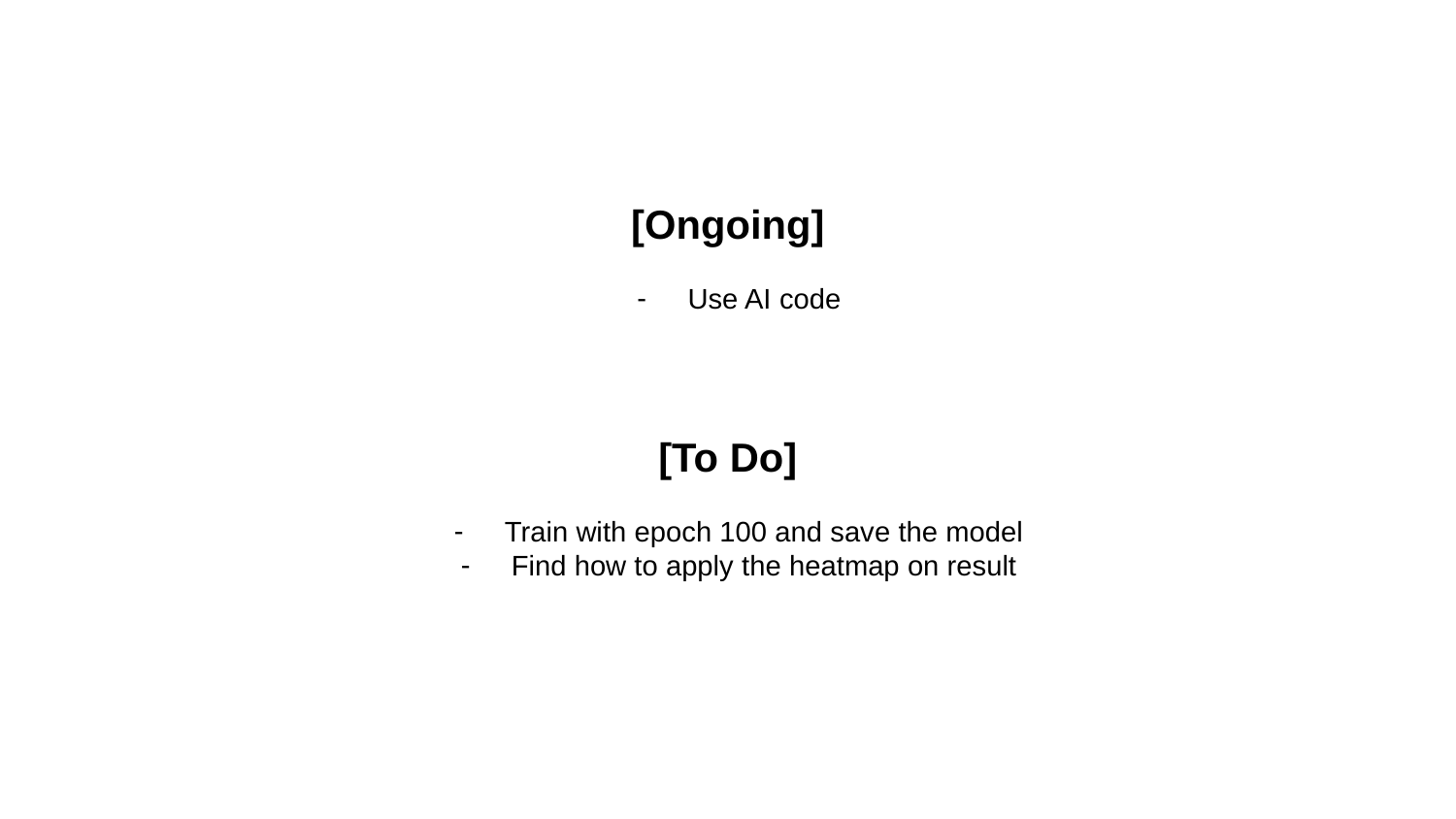

[Ongoing]

Use AI code

[To Do]

Train with epoch 100 and save the model
Find how to apply the heatmap on result